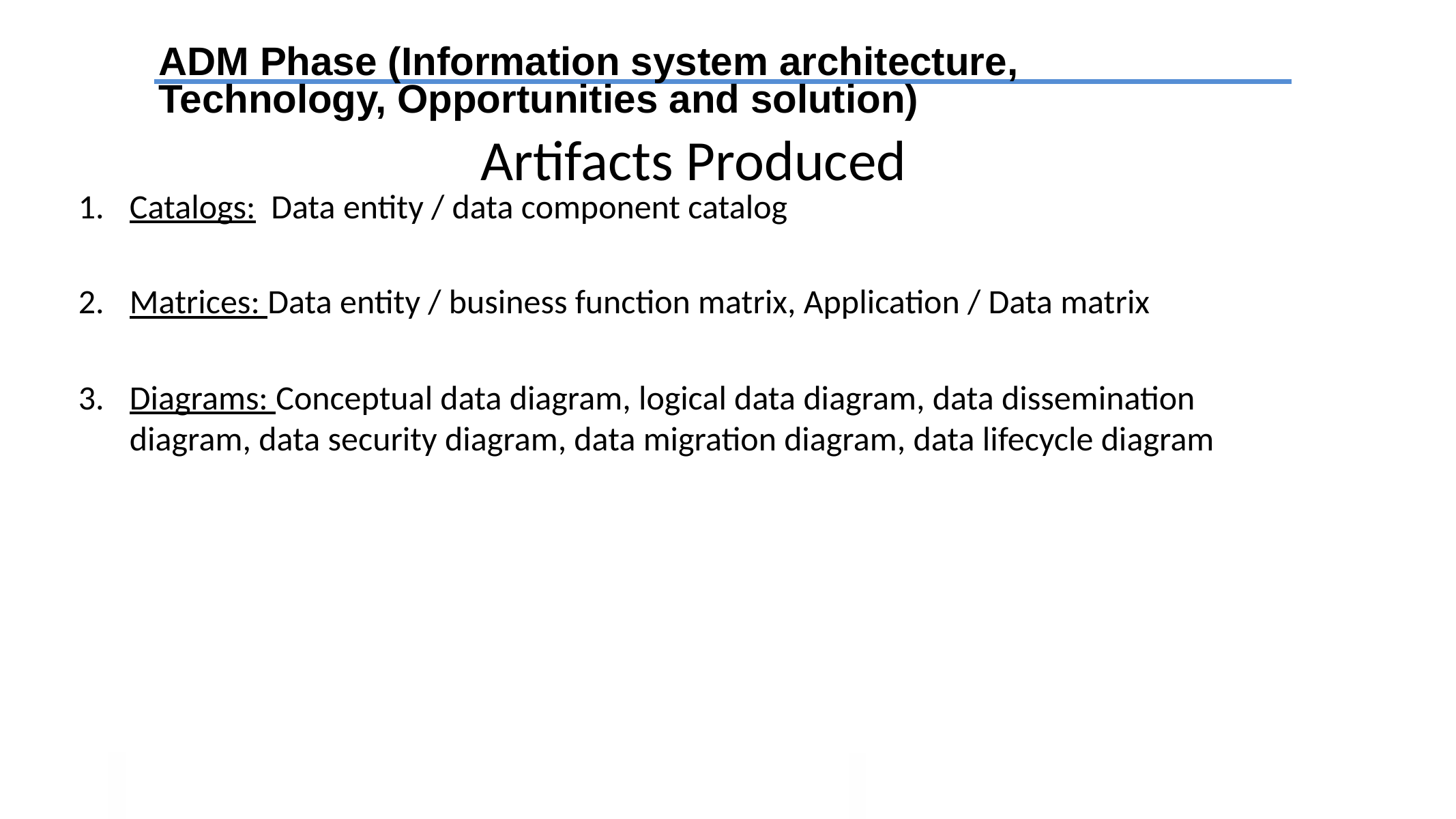

ADM Phase (Information system architecture, Technology, Opportunities and solution)

# Artifacts Produced
Catalogs:  Data entity / data component catalog

Matrices: Data entity / business function matrix, Application / Data matrix

Diagrams: Conceptual data diagram, logical data diagram, data dissemination diagram, data security diagram, data migration diagram, data lifecycle diagram
TEXT
TEXT